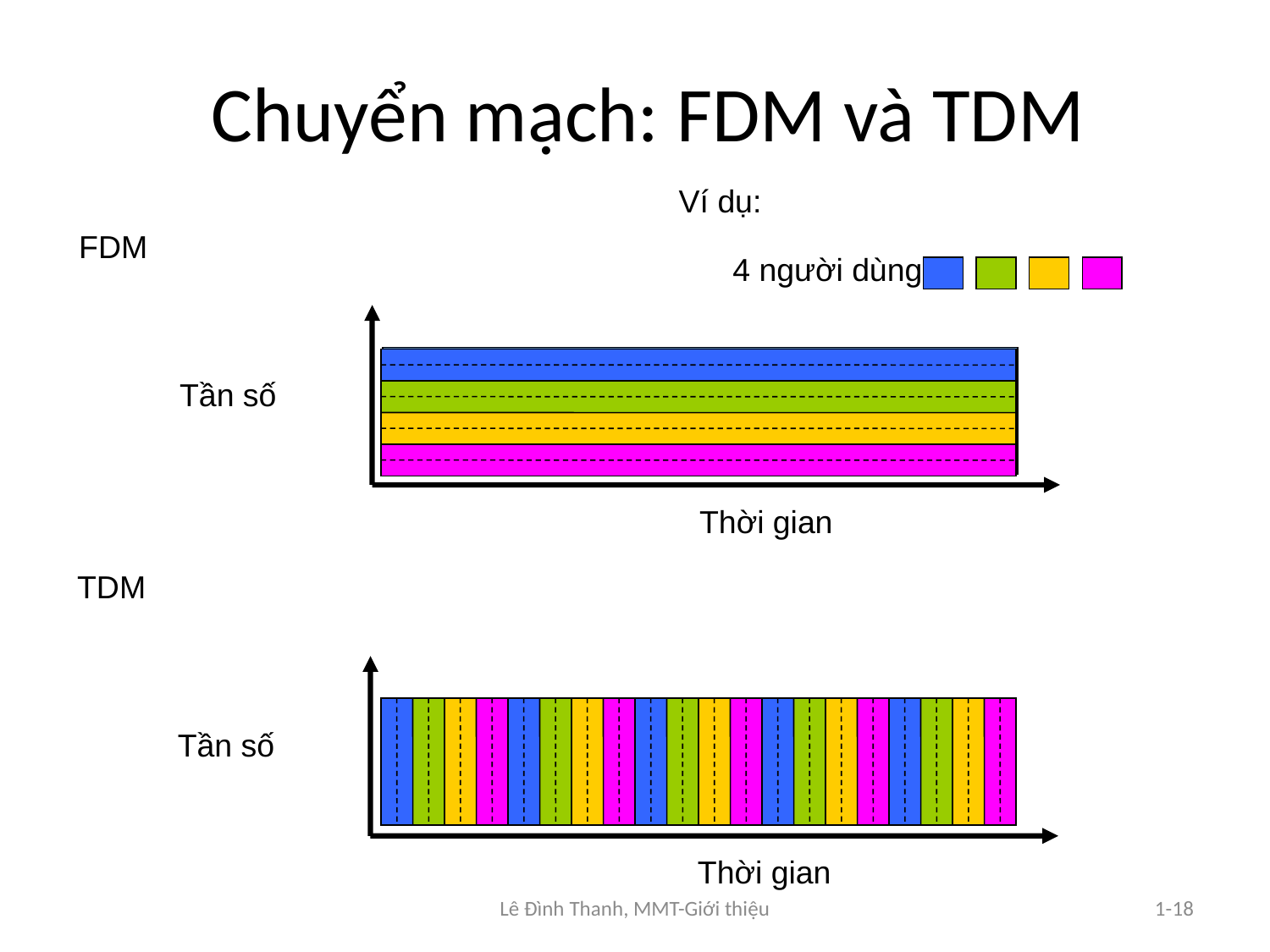

# Chuyển mạch: FDM và TDM
Ví dụ:
4 người dùng

FDM

Tần số

Thời gian

TDM

Tần số

Thời gian

Lê Đình Thanh, MMT-Giới thiệu
1-18